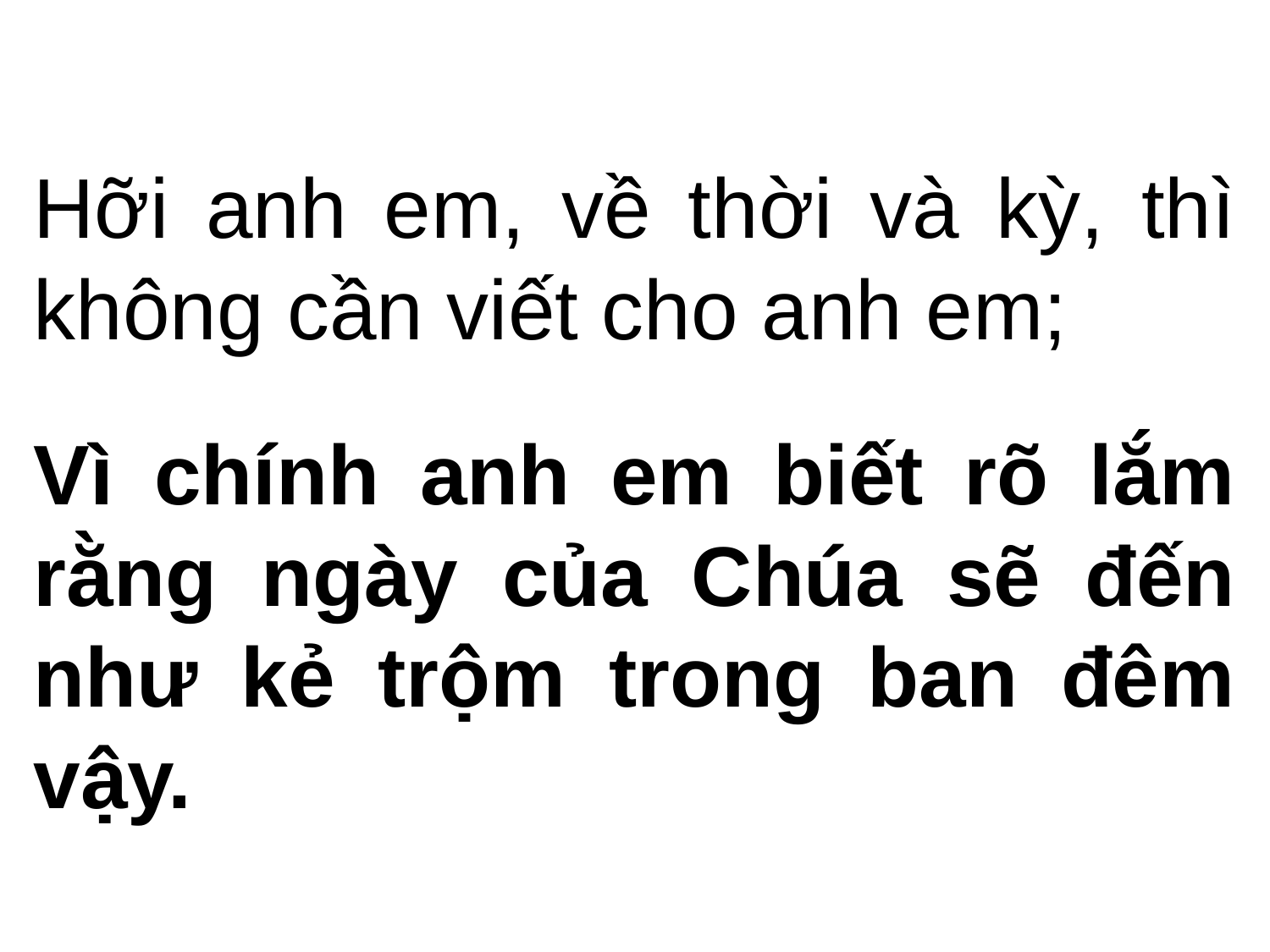

Hỡi anh em, về thời và kỳ, thì không cần viết cho anh em;

Vì chính anh em biết rõ lắm rằng ngày của Chúa sẽ đến như kẻ trộm trong ban đêm vậy.